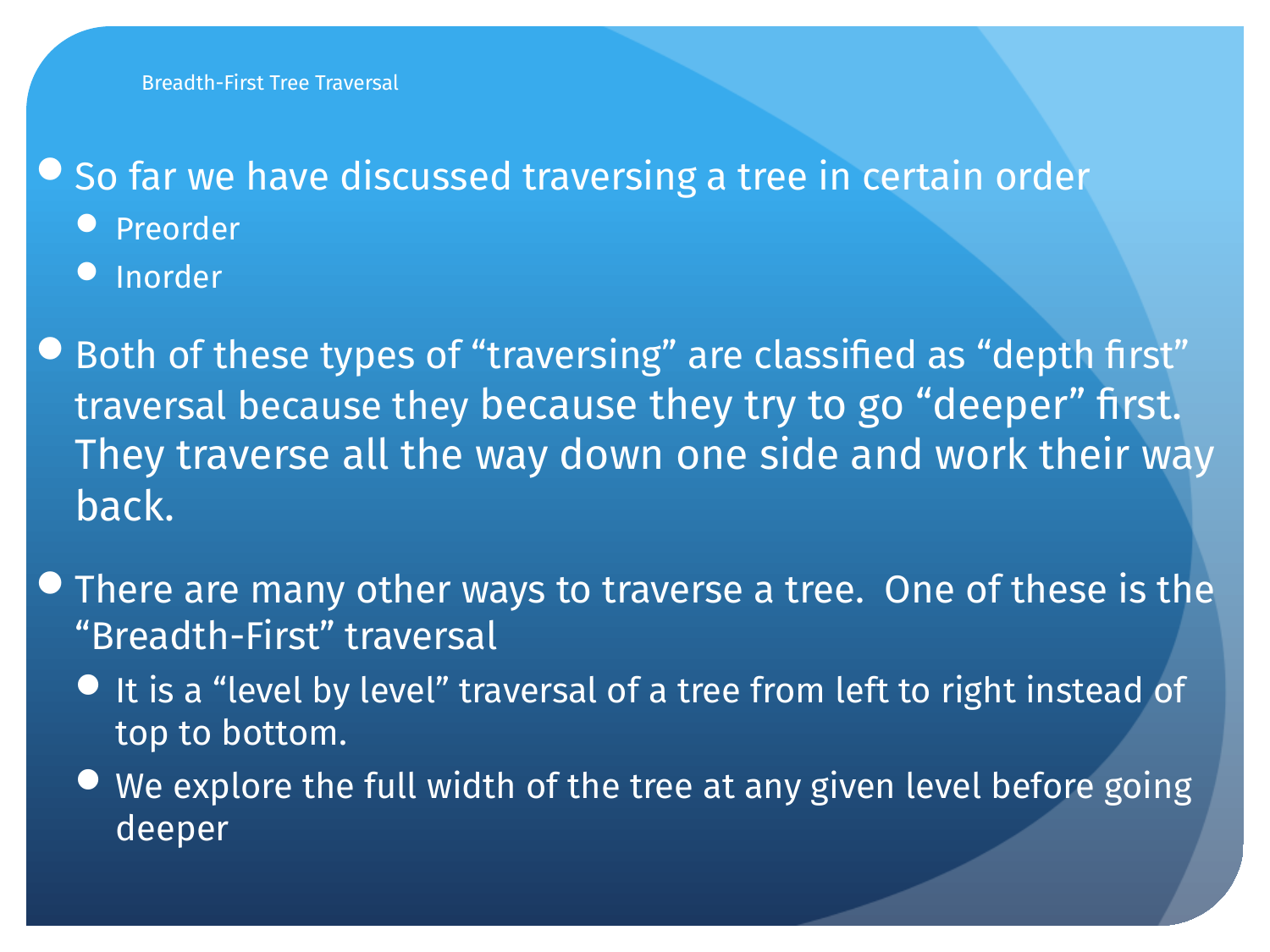

# Breadth-First Tree Traversal
So far we have discussed traversing a tree in certain order
Preorder
Inorder
Both of these types of “traversing” are classified as “depth first” traversal because they because they try to go “deeper” first.  They traverse all the way down one side and work their way back.
There are many other ways to traverse a tree.  One of these is the “Breadth-First” traversal
It is a “level by level” traversal of a tree from left to right instead of top to bottom.
We explore the full width of the tree at any given level before going deeper